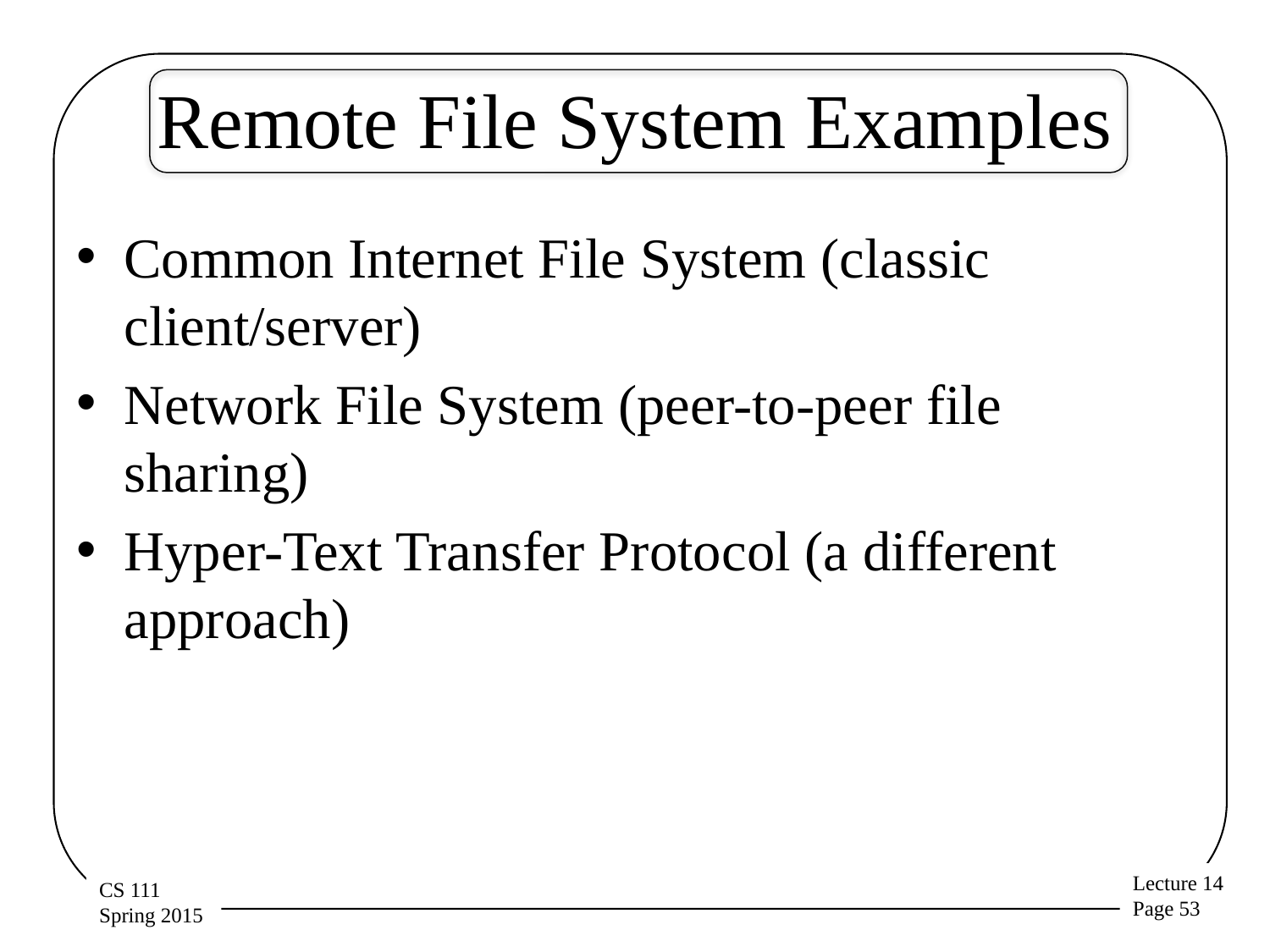

# Remote File System Examples

Common Internet File System (classic client/server)
Network File System (peer-to-peer file sharing)
Hyper-Text Transfer Protocol (a different approach)